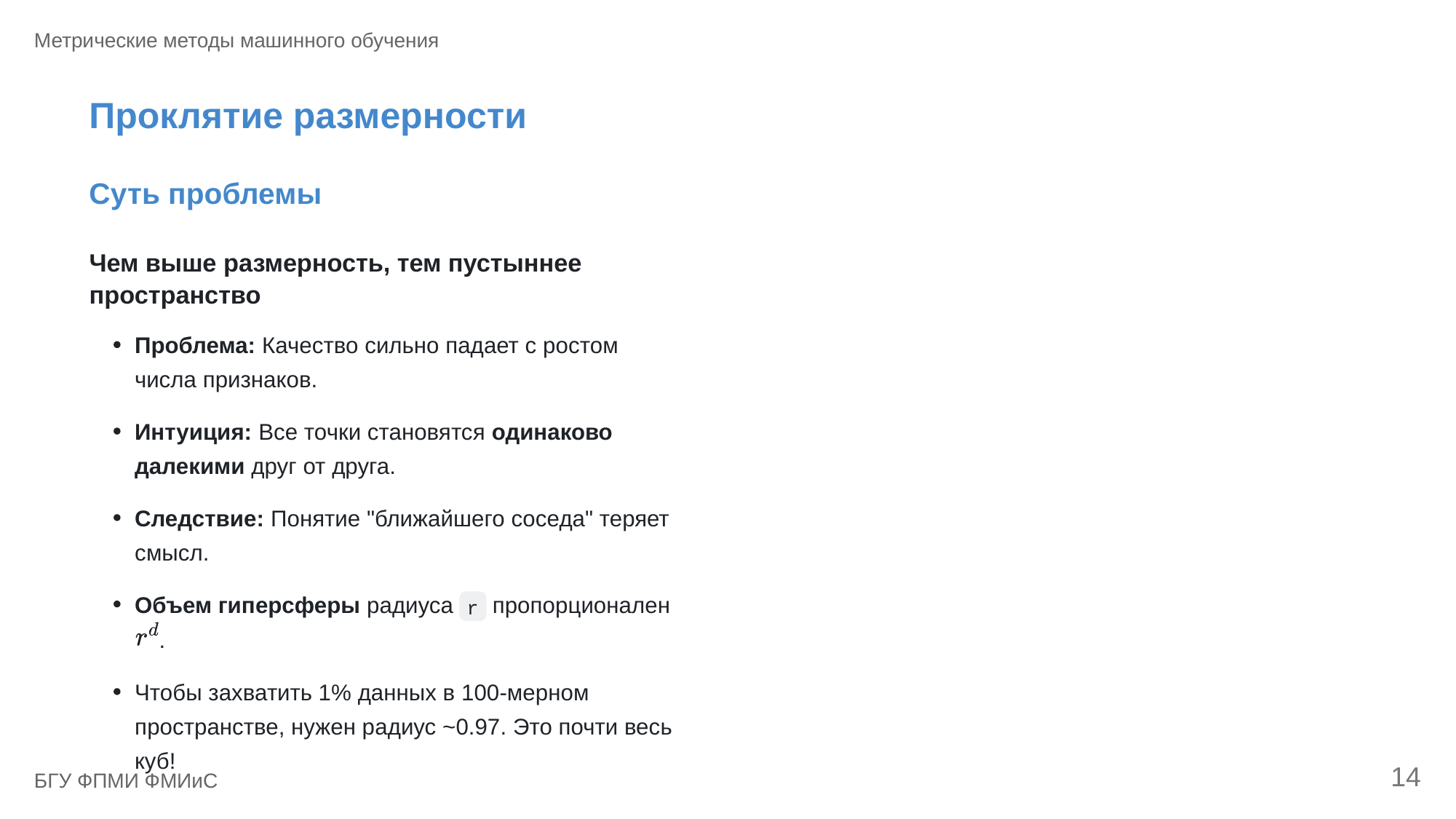

Метрические методы машинного обучения
Проклятие размерности
Суть проблемы
Чем выше размерность, тем пустыннее
пространство
Проблема: Качество сильно падает с ростом

числа признаков.
Интуиция: Все точки становятся одинаково

далекими друг от друга.
Следствие: Понятие "ближайшего соседа" теряет

смысл.
Объем гиперсферы радиуса
 пропорционален

r

.

Чтобы захватить 1% данных в 100-мерном

пространстве, нужен радиус ~0.97. Это почти весь
куб!
14
БГУ ФПМИ ФМИиС